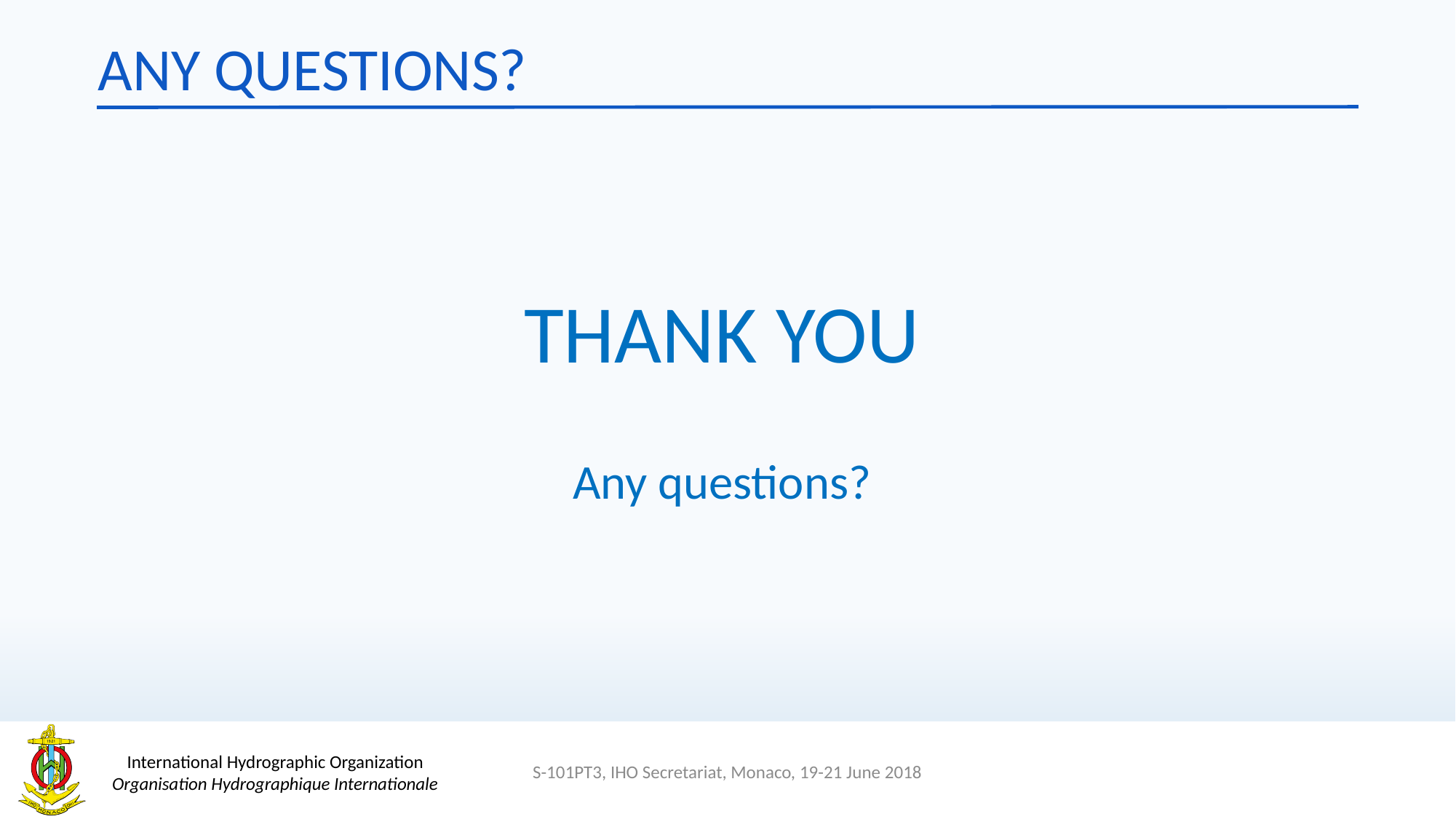

# ANY QUESTIONS?

THANK YOU

Any questions?
S-101PT3, IHO Secretariat, Monaco, 19-21 June 2018